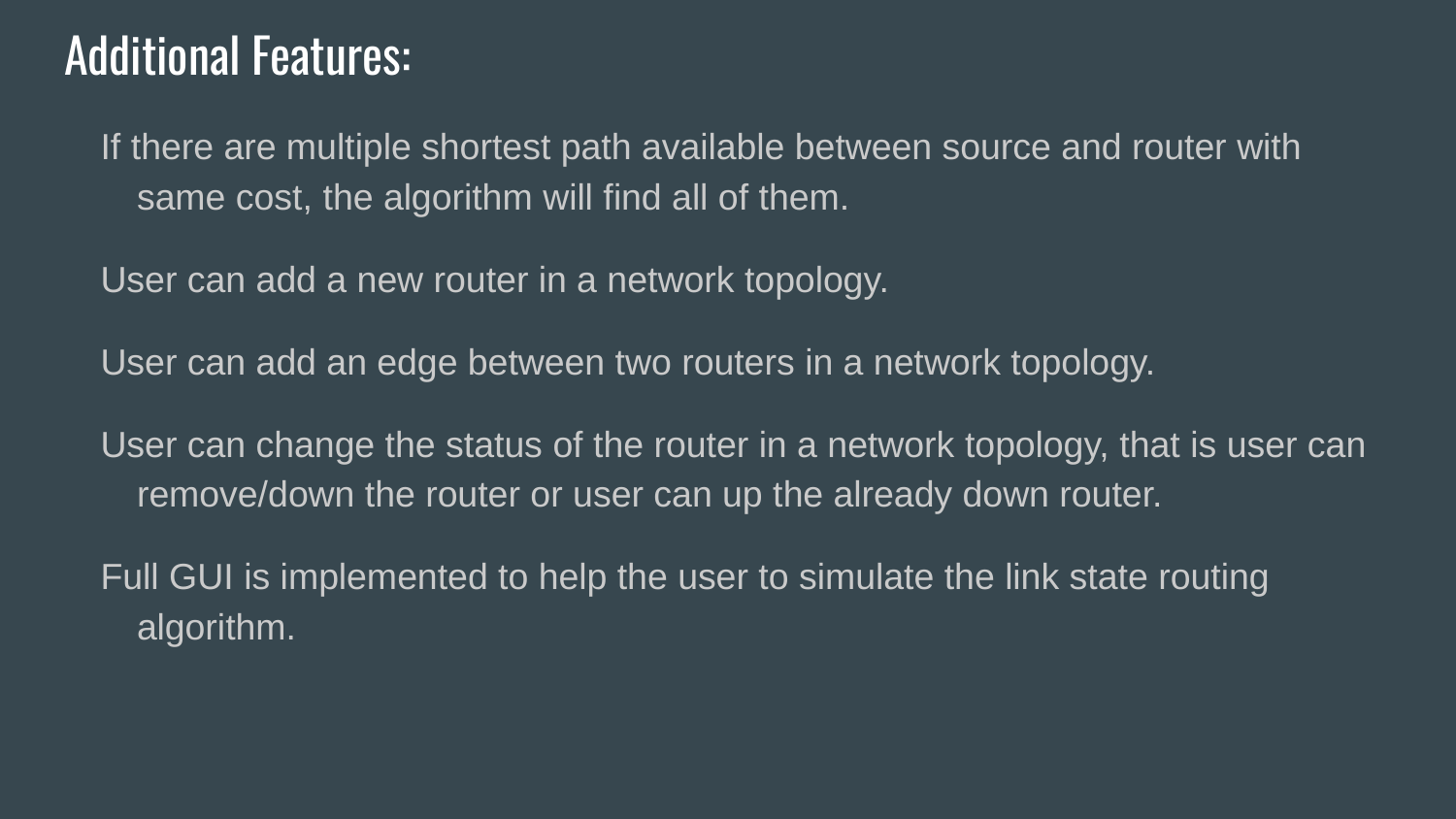

# Additional Features:
If there are multiple shortest path available between source and router with same cost, the algorithm will find all of them.
User can add a new router in a network topology.
User can add an edge between two routers in a network topology.
User can change the status of the router in a network topology, that is user can remove/down the router or user can up the already down router.
Full GUI is implemented to help the user to simulate the link state routing algorithm.